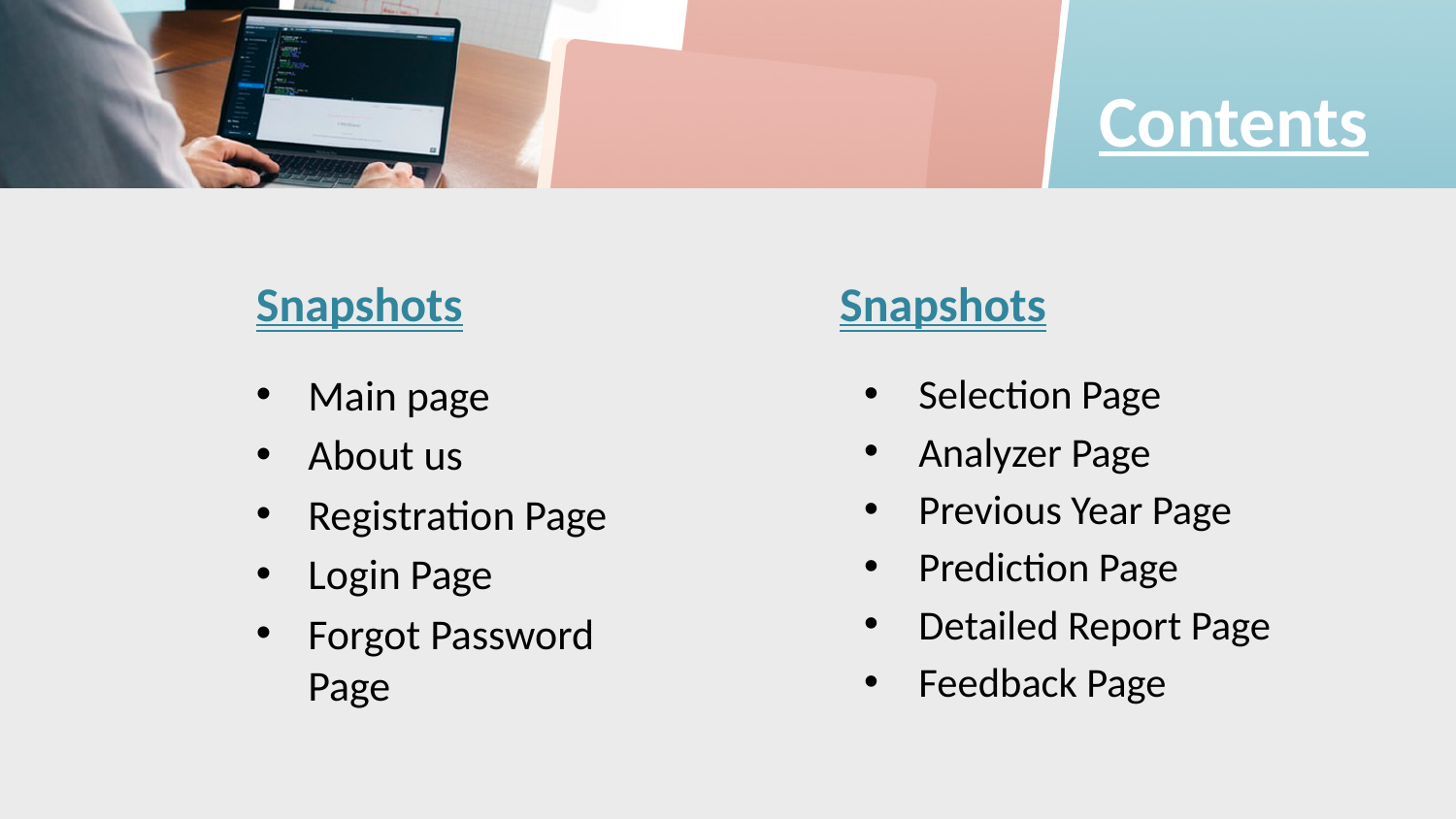

# Contents
Snapshots
Snapshots
Main page
About us
Registration Page
Login Page
Forgot Password Page
Selection Page
Analyzer Page
Previous Year Page
Prediction Page
Detailed Report Page
Feedback Page